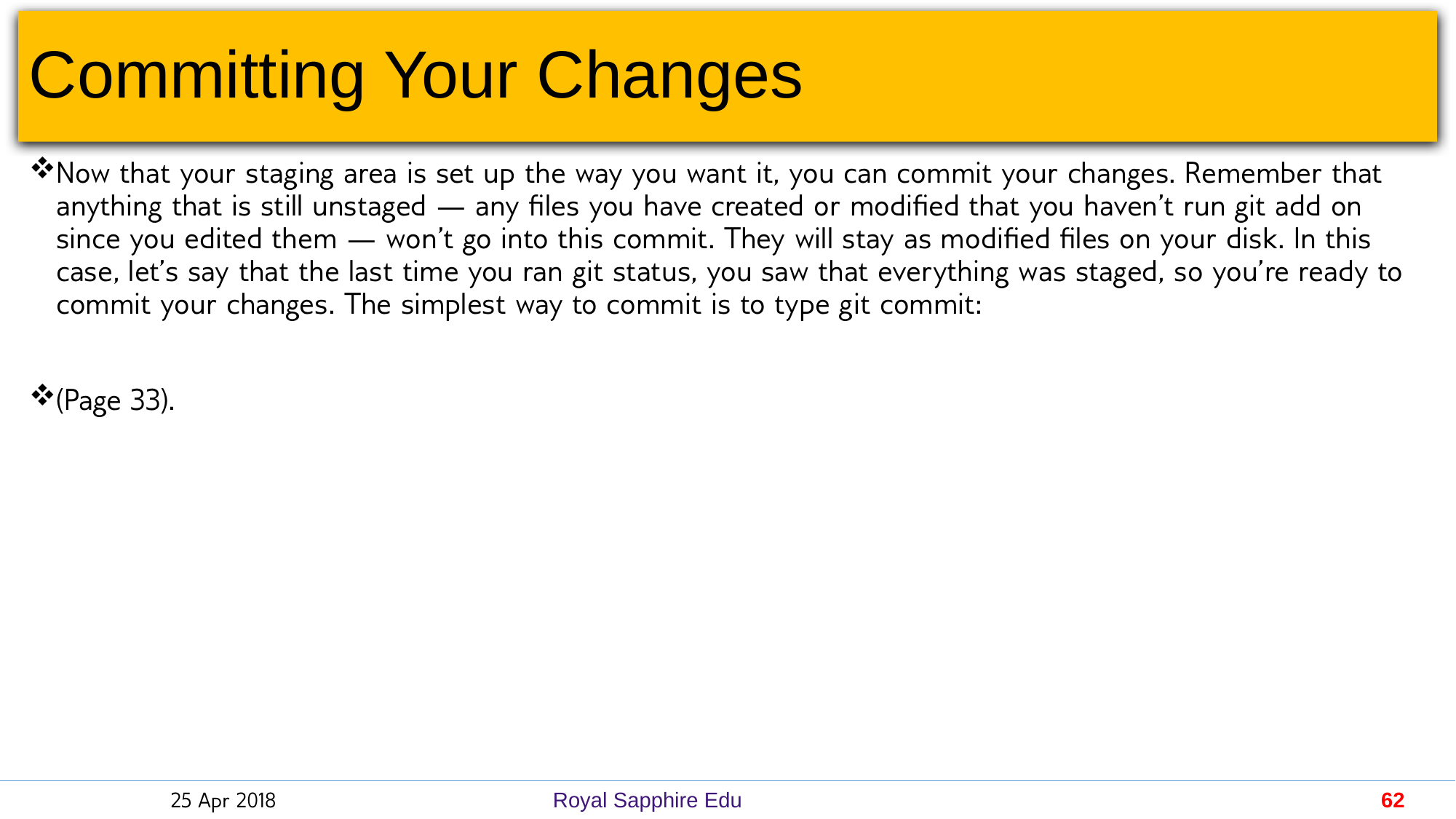

# Committing Your Changes
Now that your staging area is set up the way you want it, you can commit your changes. Remember that anything that is still unstaged — any files you have created or modified that you haven’t run git add on since you edited them — won’t go into this commit. They will stay as modified files on your disk. In this case, let’s say that the last time you ran git status, you saw that everything was staged, so you’re ready to commit your changes. The simplest way to commit is to type git commit:

(Page 33).
25 Apr 2018
Royal Sapphire Edu
62